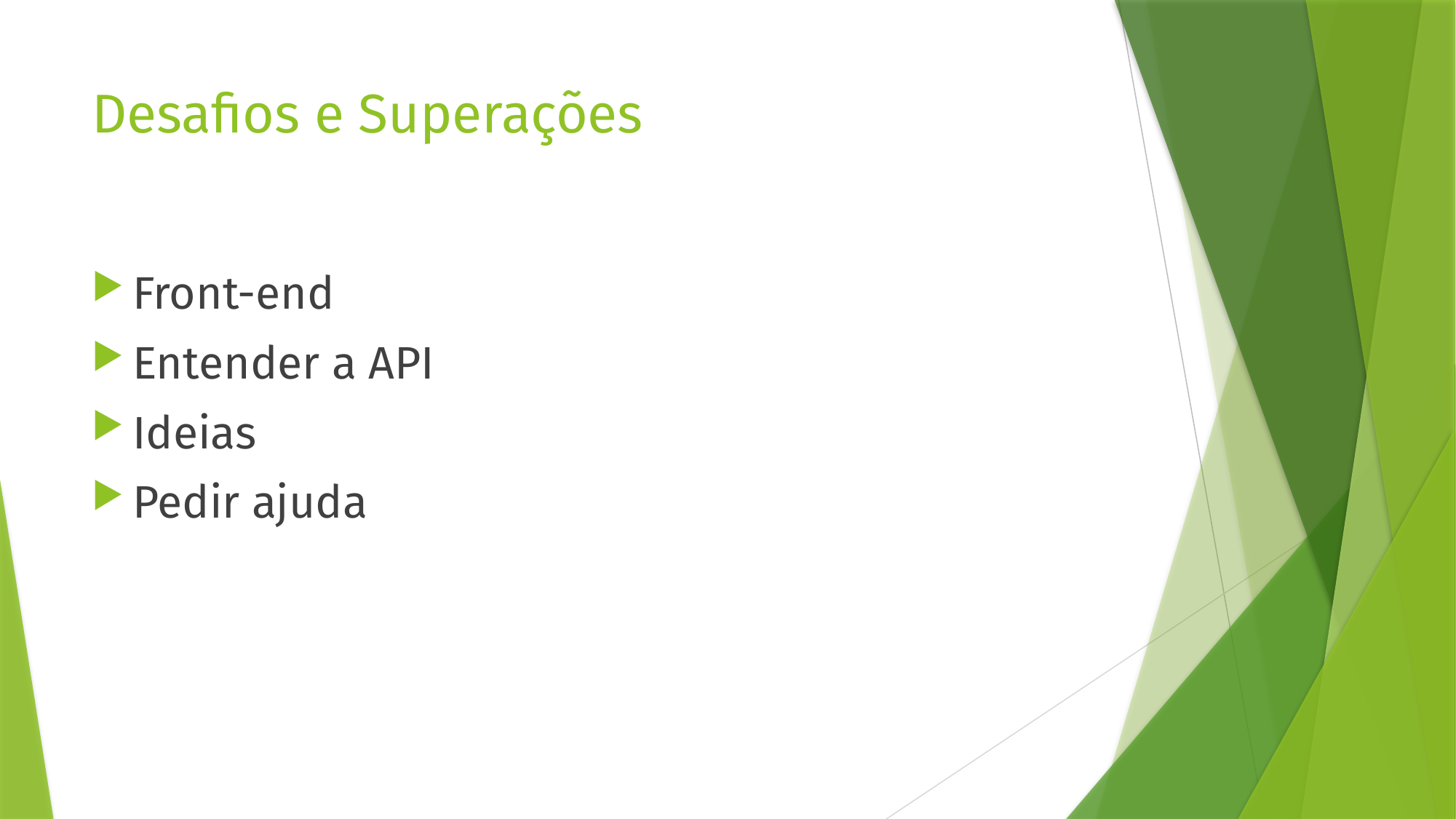

# Desafios e Superações
Front-end
Entender a API
Ideias
Pedir ajuda